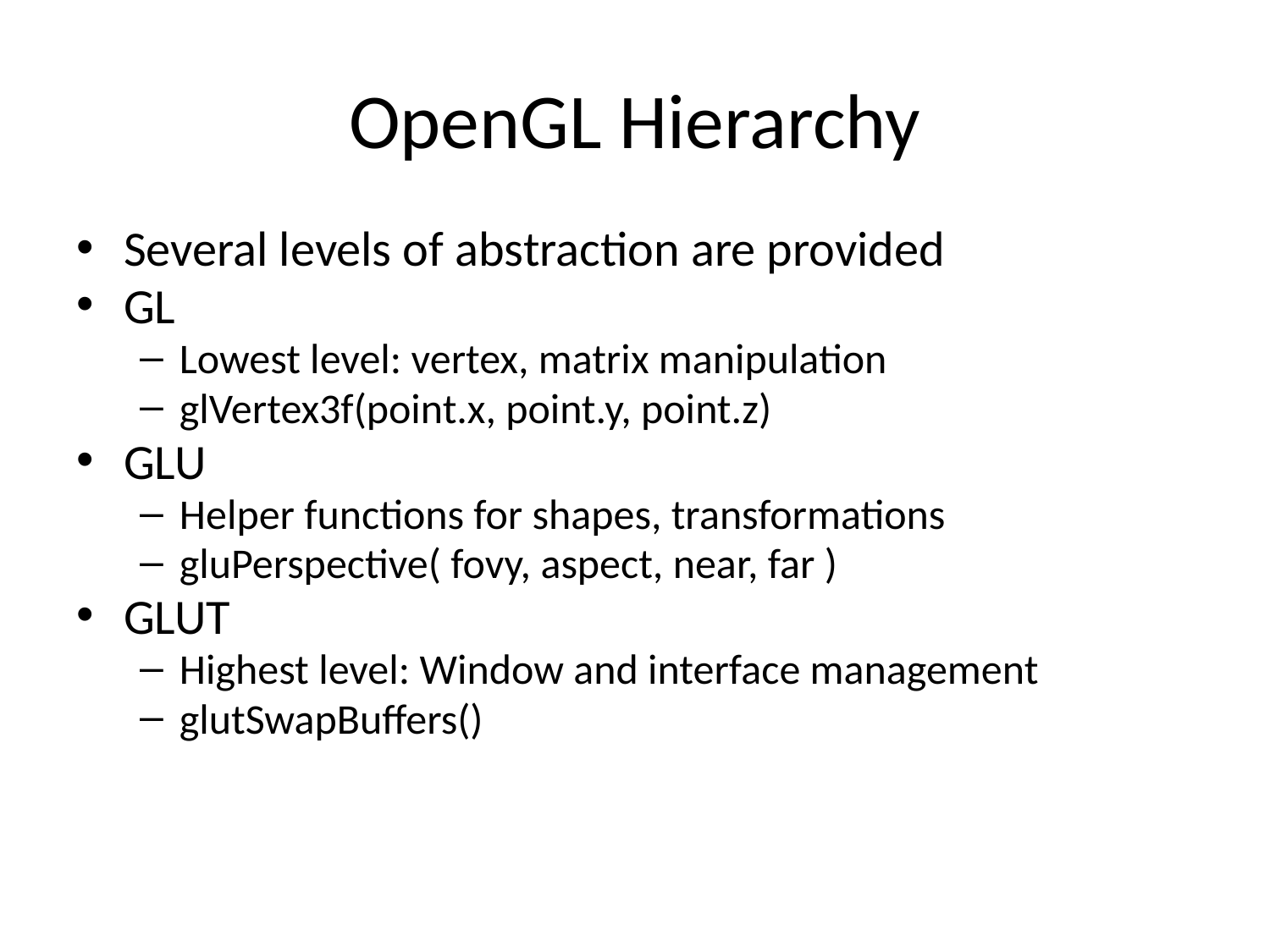

# OpenGL Hierarchy
Several levels of abstraction are provided
GL
Lowest level: vertex, matrix manipulation
glVertex3f(point.x, point.y, point.z)
GLU
Helper functions for shapes, transformations
gluPerspective( fovy, aspect, near, far )
GLUT
Highest level: Window and interface management
glutSwapBuffers()